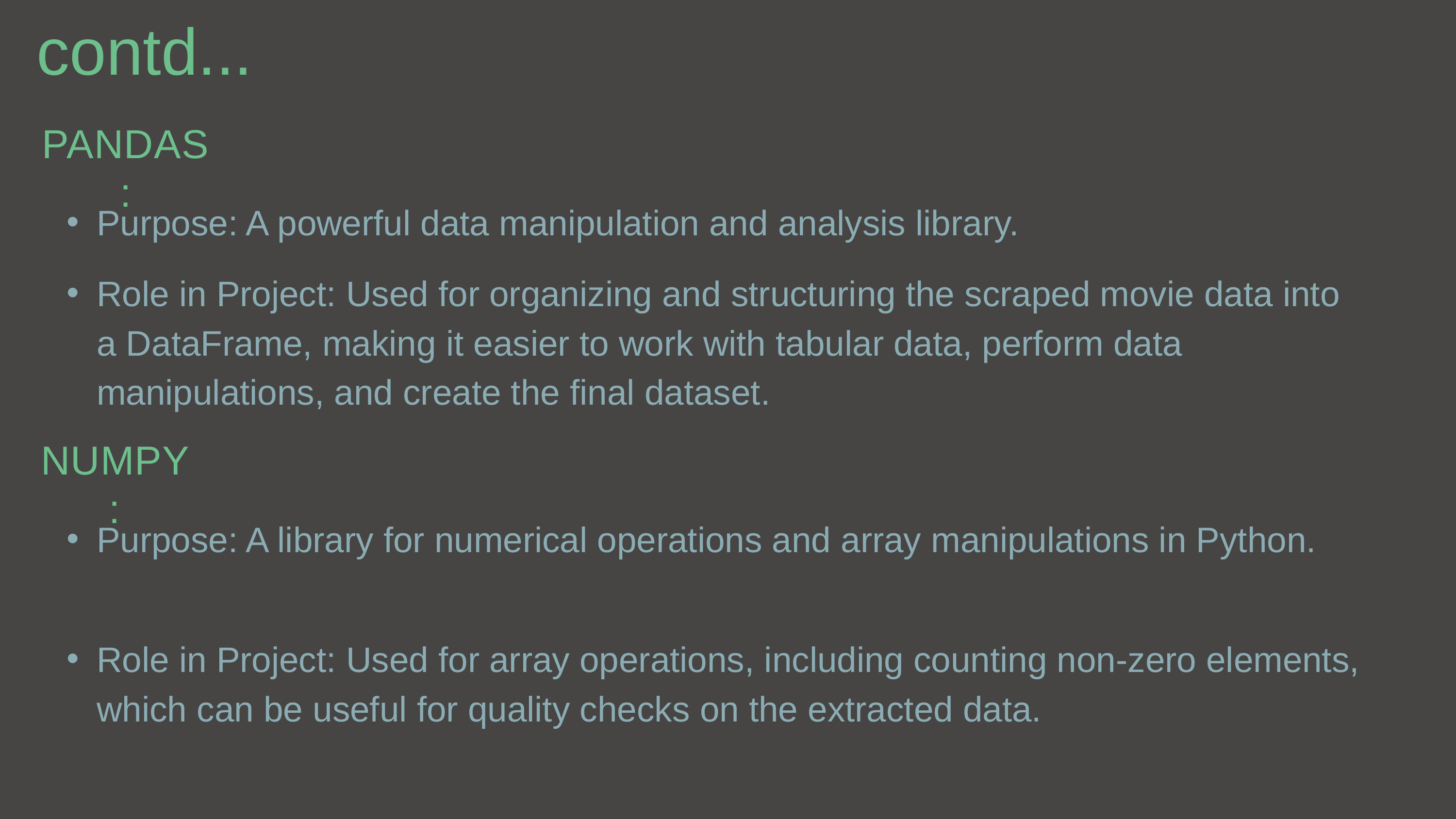

contd...
PANDAS:
Purpose: A powerful data manipulation and analysis library.
Role in Project: Used for organizing and structuring the scraped movie data into a DataFrame, making it easier to work with tabular data, perform data manipulations, and create the final dataset.
NUMPY:
Purpose: A library for numerical operations and array manipulations in Python.
Role in Project: Used for array operations, including counting non-zero elements, which can be useful for quality checks on the extracted data.